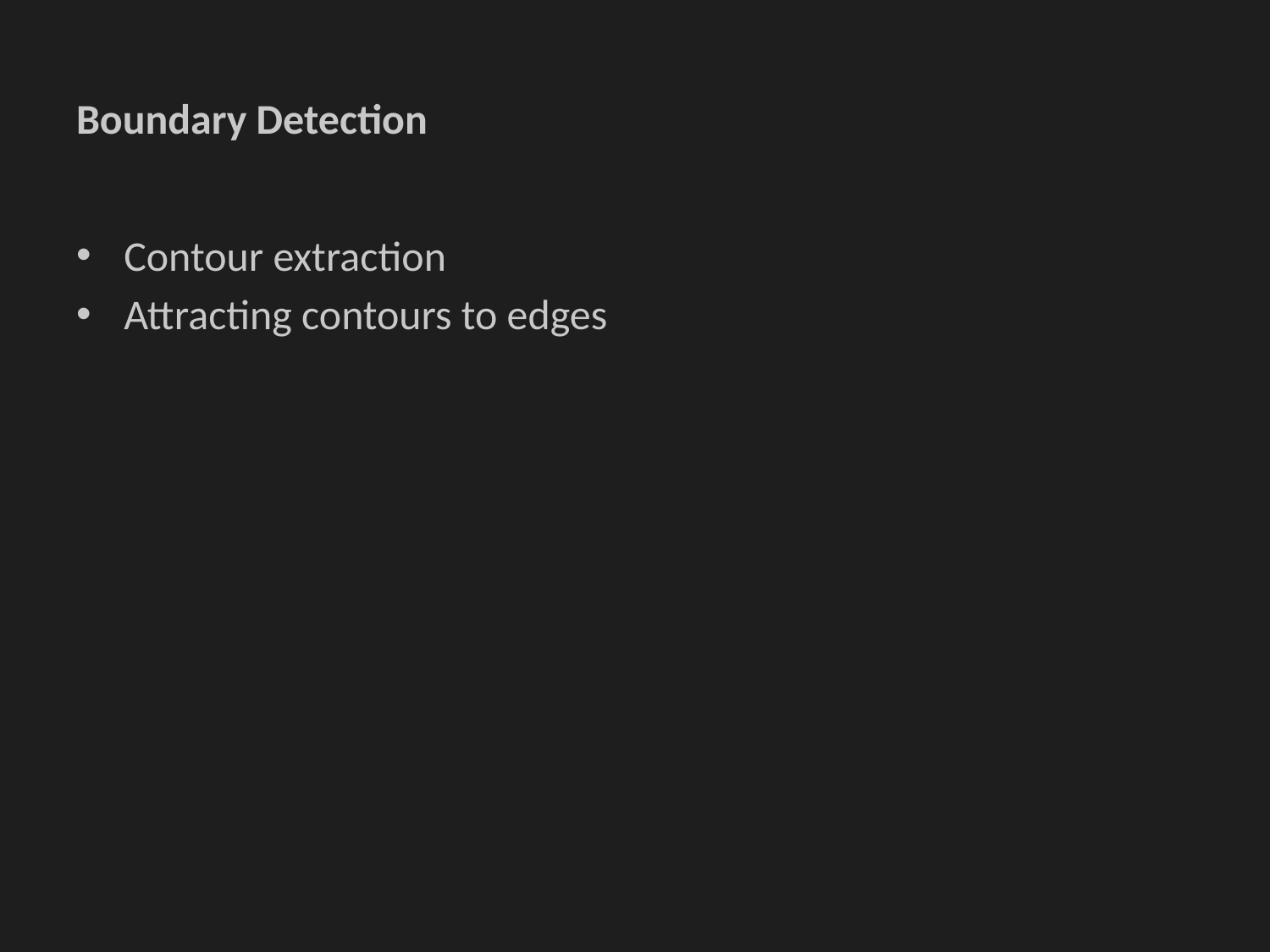

# Boundary Detection
Contour extraction
Attracting contours to edges